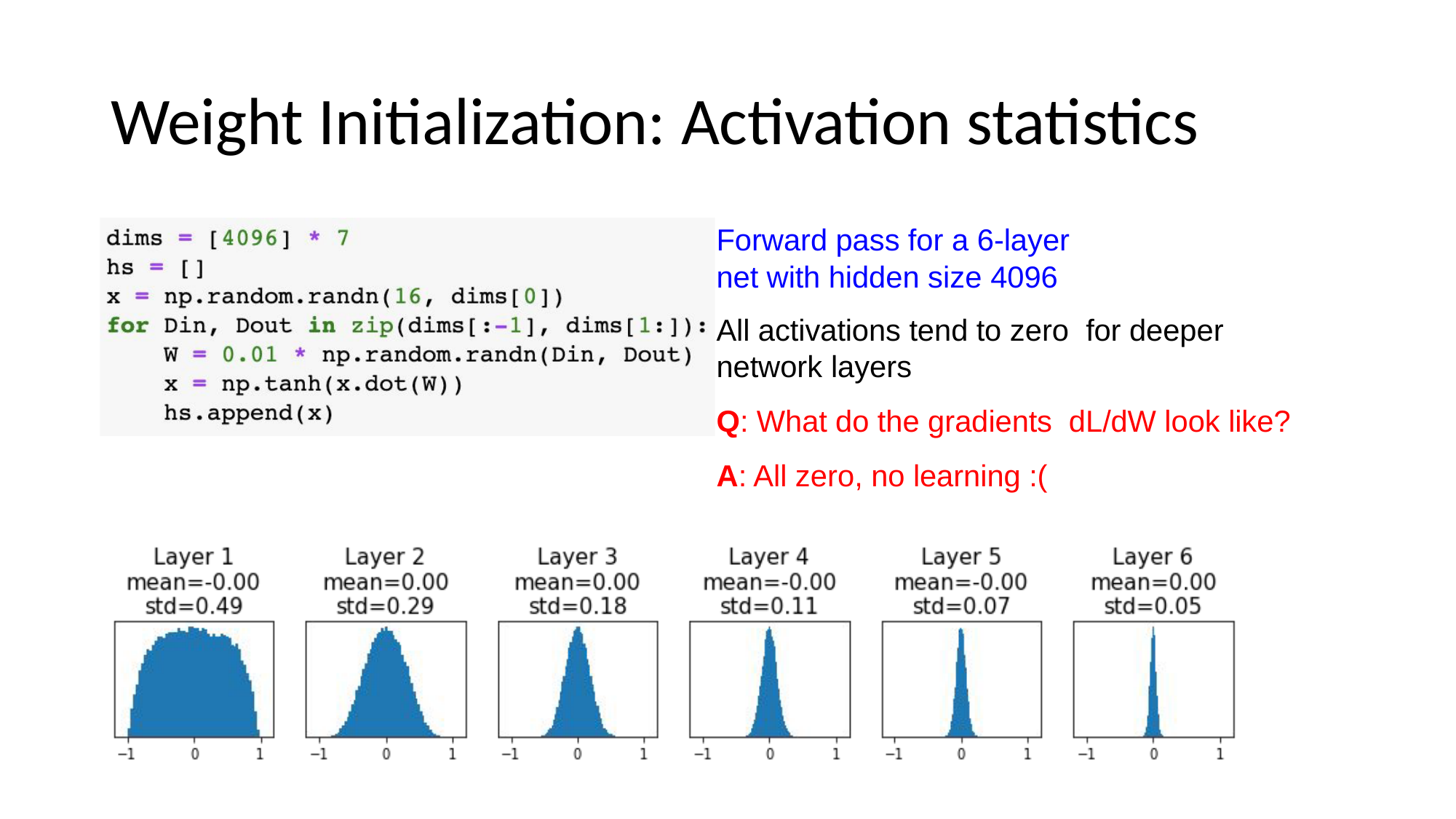

# Weight Initialization: Activation statistics

Forward pass for a 6-layer  net with hidden size 4096
All activations tend to zero  for deeper network layers
Q: What do the gradients  dL/dW look like?
A: All zero, no learning :(